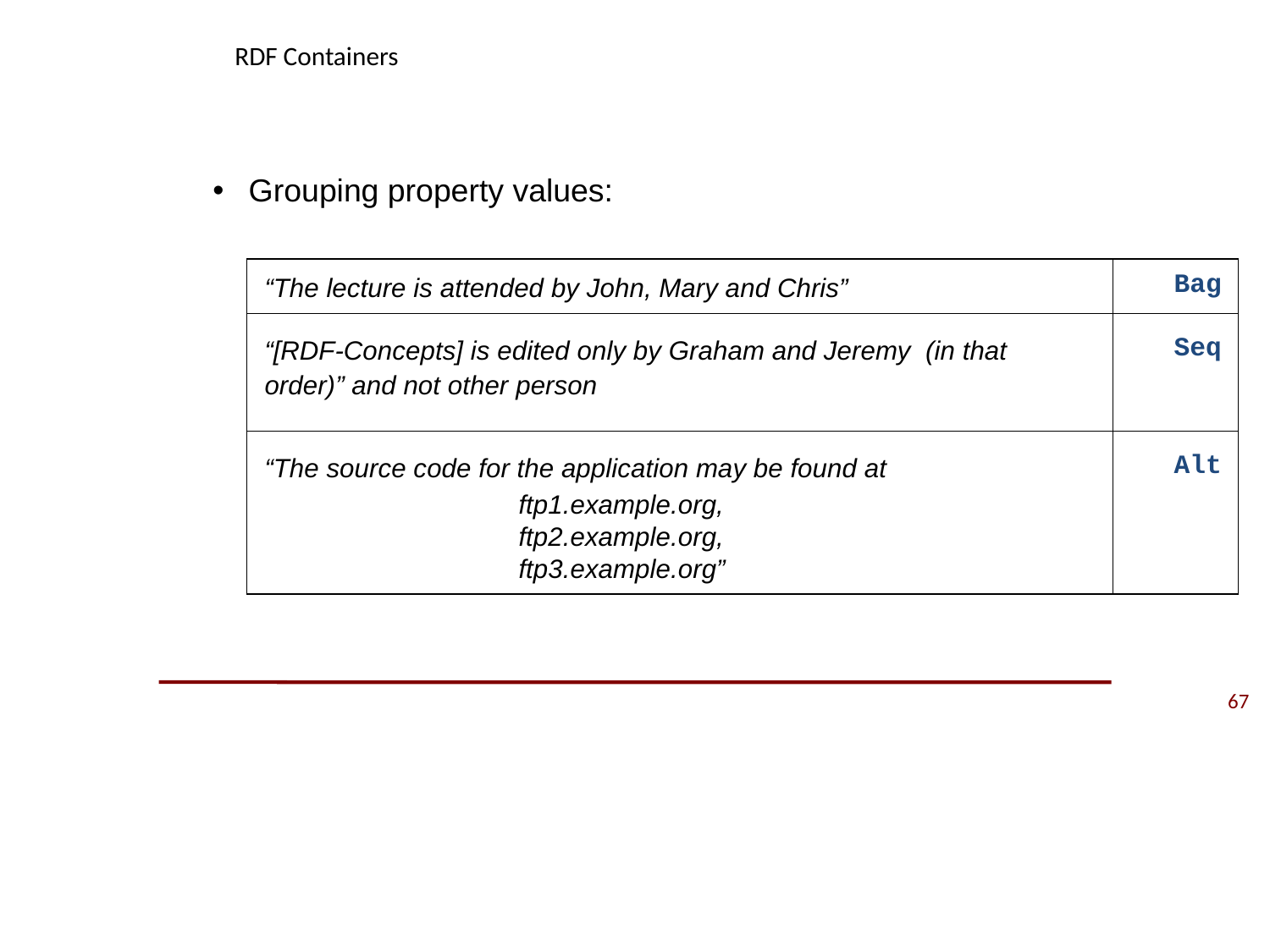

# RDF Containers
Grouping property values:
| “The lecture is attended by John, Mary and Chris” | Bag |
| --- | --- |
| “[RDF-Concepts] is edited only by Graham and Jeremy (in that order)” and not other person | Seq |
| “The source code for the application may be found at ftp1.example.org, ftp2.example.org, ftp3.example.org” | Alt |

67